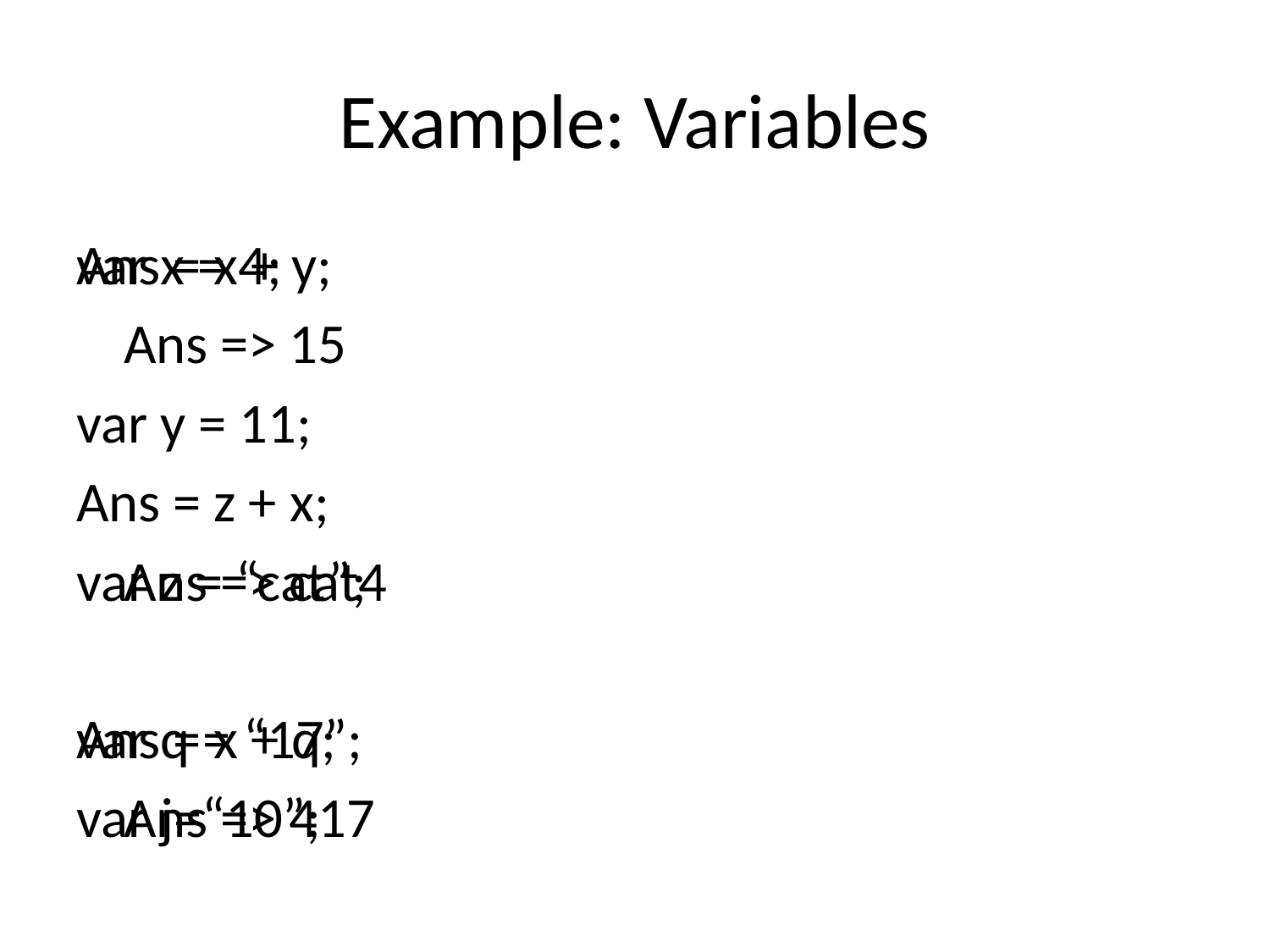

# Example: Variables
var x = 4;

var y = 11;

var z = “cat”;

var q = “17”;
var j=“10”;

Ans = x + y;
	Ans => 15

Ans = z + x;
	Ans => cat4

Ans = x + q;
	Ans => 417